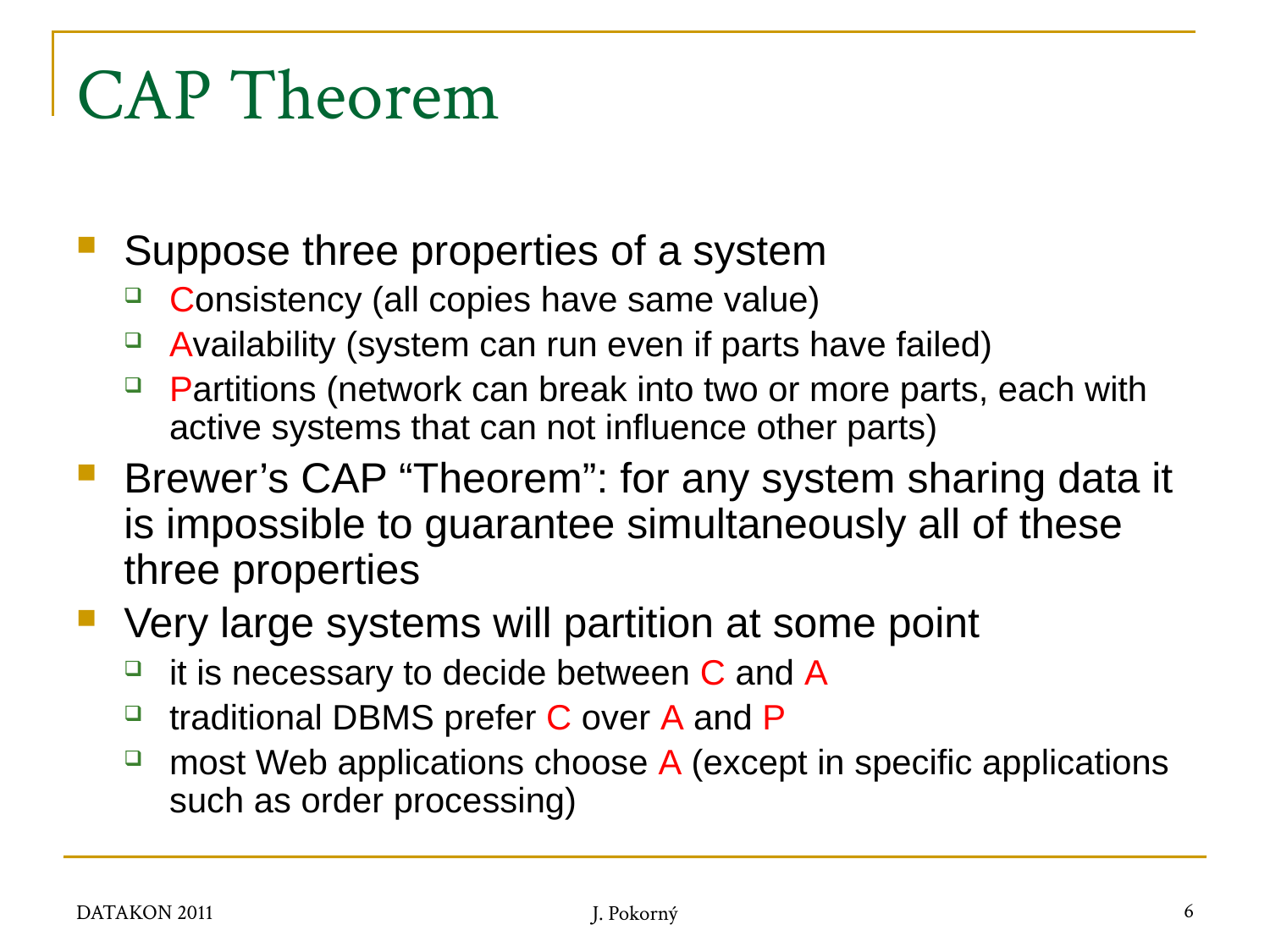

# CAP Theorem
Suppose three properties of a system
Consistency (all copies have same value)
Availability (system can run even if parts have failed)
Partitions (network can break into two or more parts, each with active systems that can not influence other parts)
Brewer’s CAP “Theorem”: for any system sharing data it is impossible to guarantee simultaneously all of these three properties
Very large systems will partition at some point
it is necessary to decide between C and A
traditional DBMS prefer C over A and P
most Web applications choose A (except in specific applications such as order processing)
DATAKON 2011
6
J. Pokorný